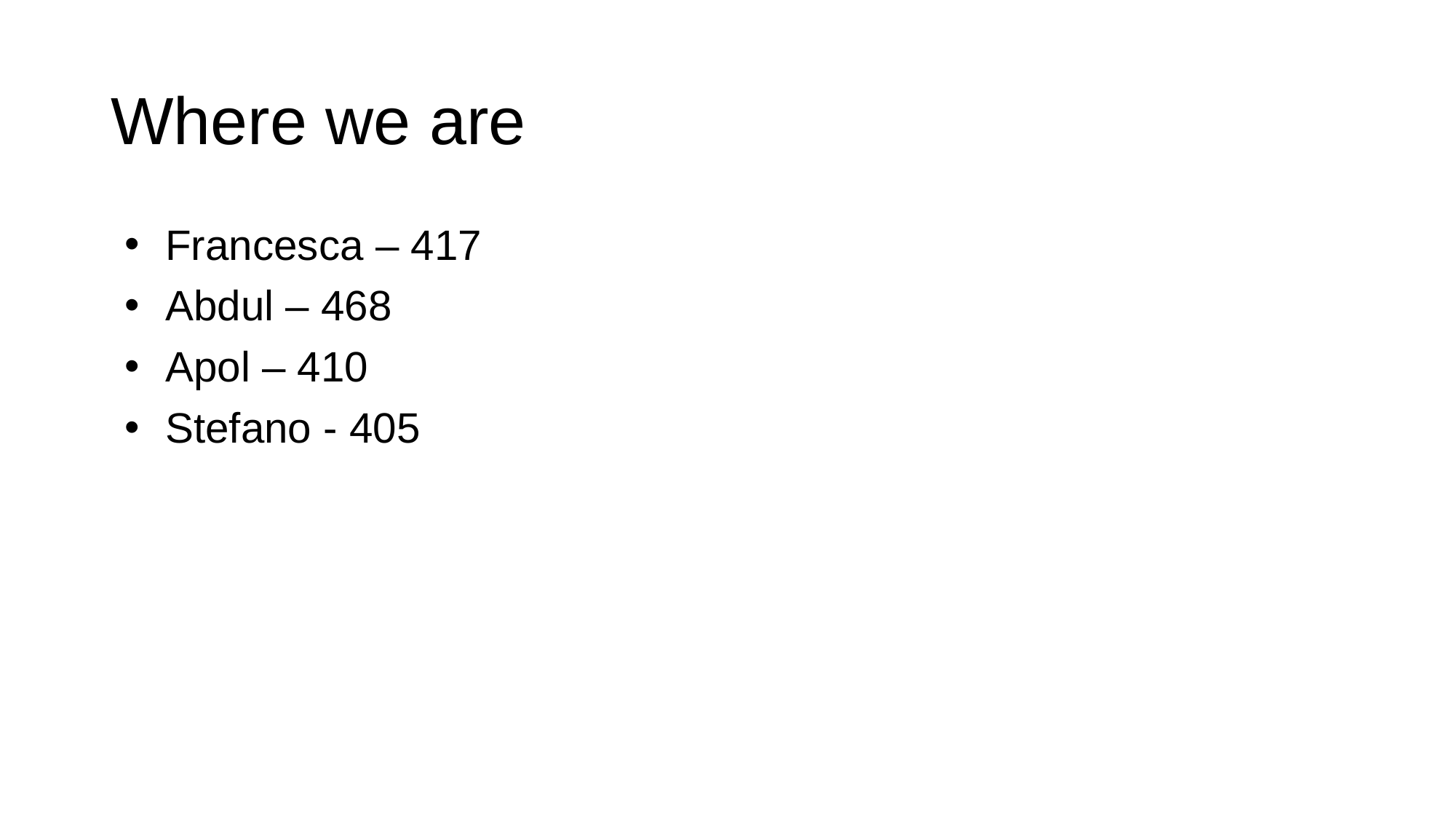

# Where we are
Francesca – 417
Abdul – 468
Apol – 410
Stefano - 405